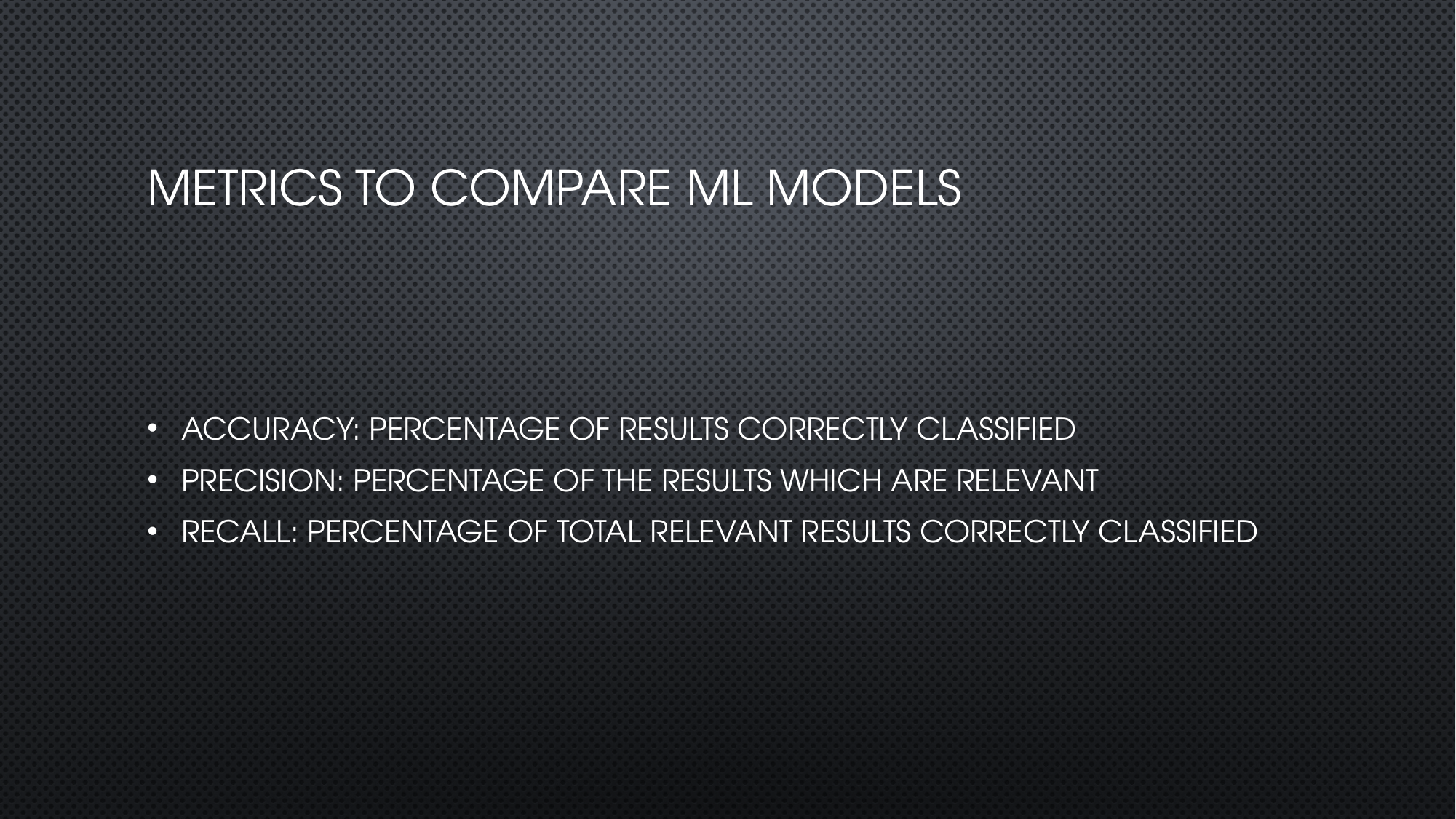

# Metrics to compare ML models
Accuracy: Percentage of results correctly classified
Precision: percentage of the results which are relevant
Recall: percentage of total relevant results correctly classified